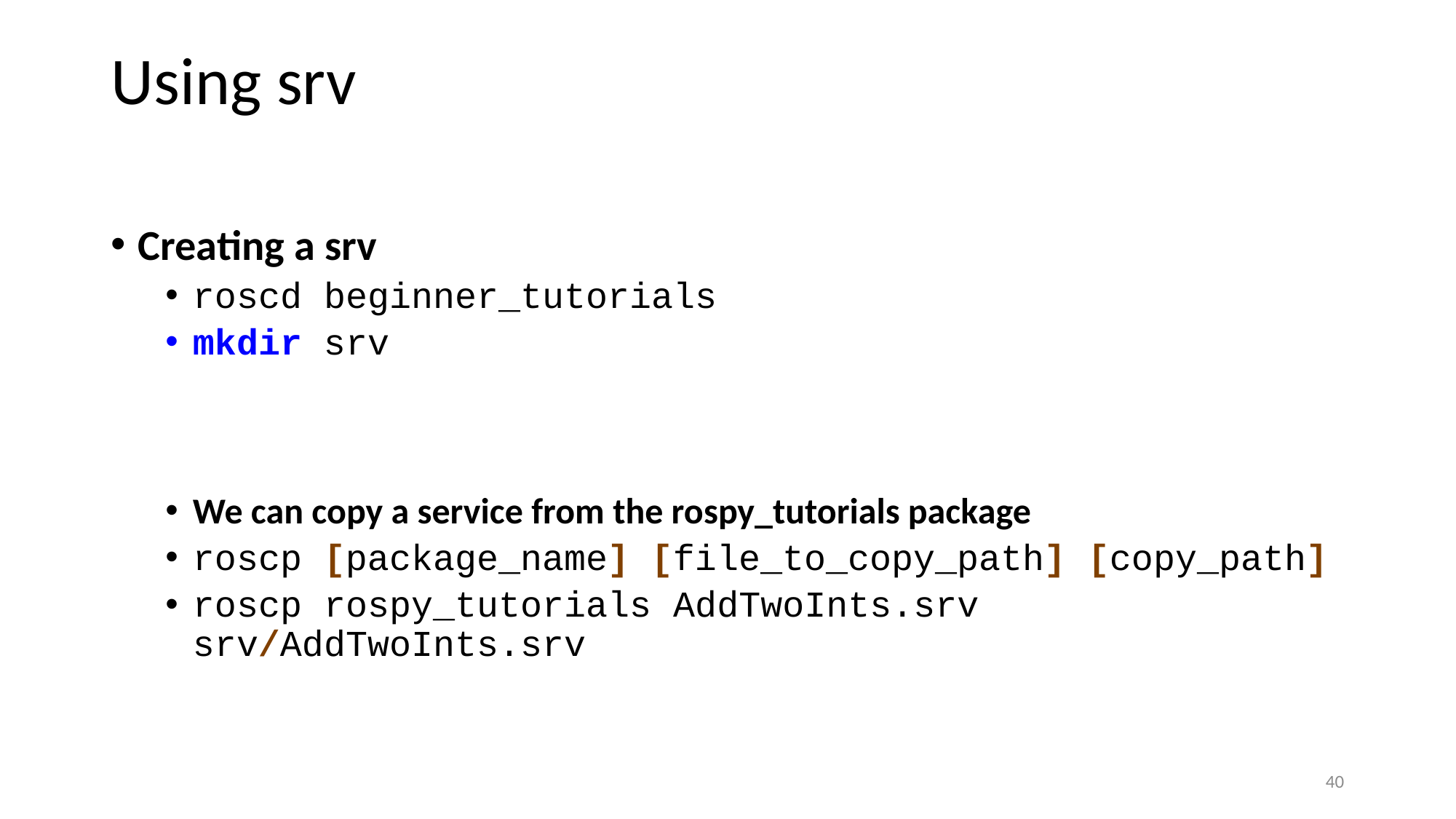

# Using srv
Creating a srv
roscd beginner_tutorials
mkdir srv

We can copy a service from the rospy_tutorials package
roscp [package_name] [file_to_copy_path] [copy_path]
roscp rospy_tutorials AddTwoInts.srv srv/AddTwoInts.srv

40